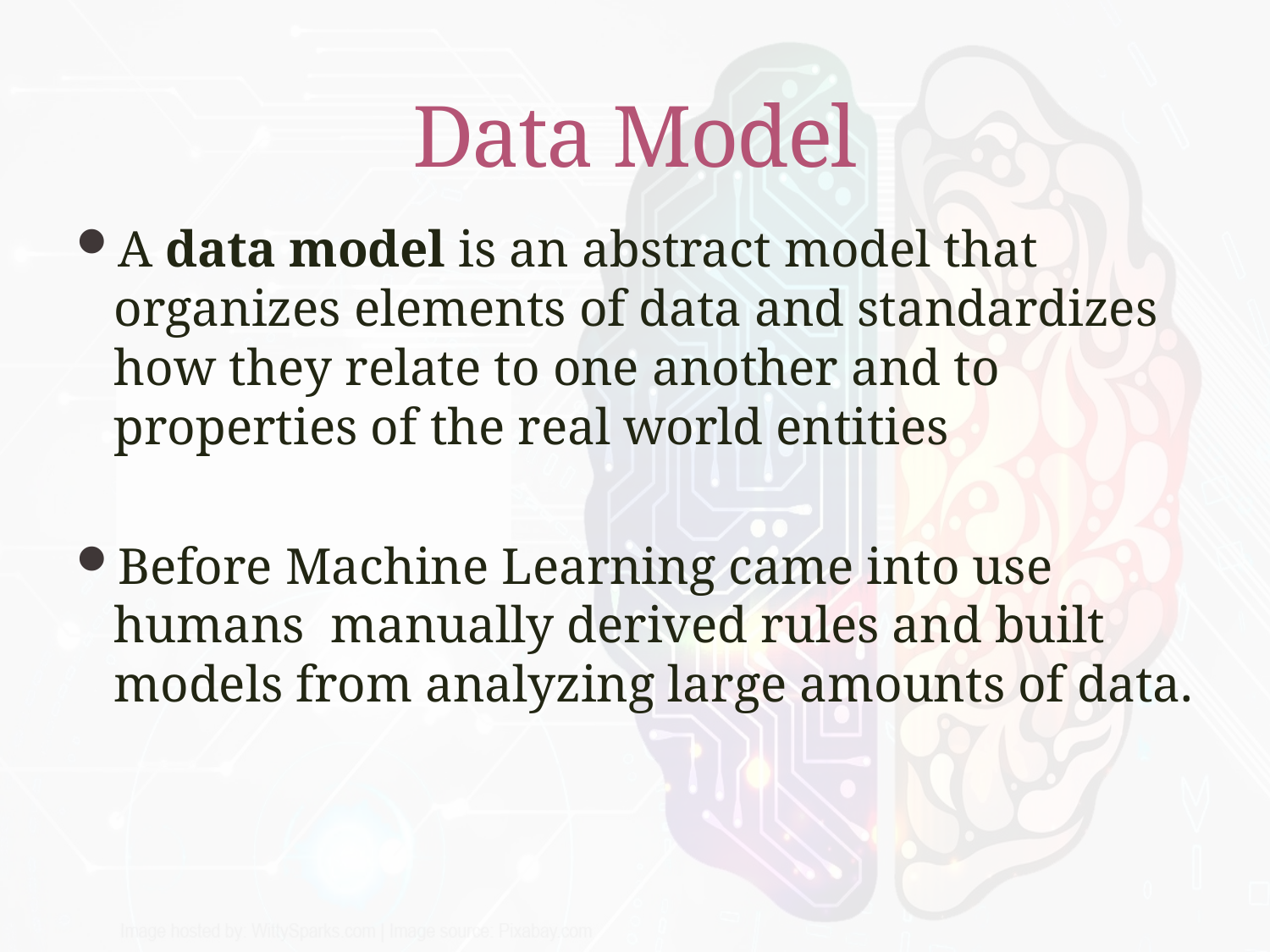

# Data Model
A data model is an abstract model that organizes elements of data and standardizes how they relate to one another and to properties of the real world entities

Before Machine Learning came into use  humans  manually derived rules and built models from analyzing large amounts of data.